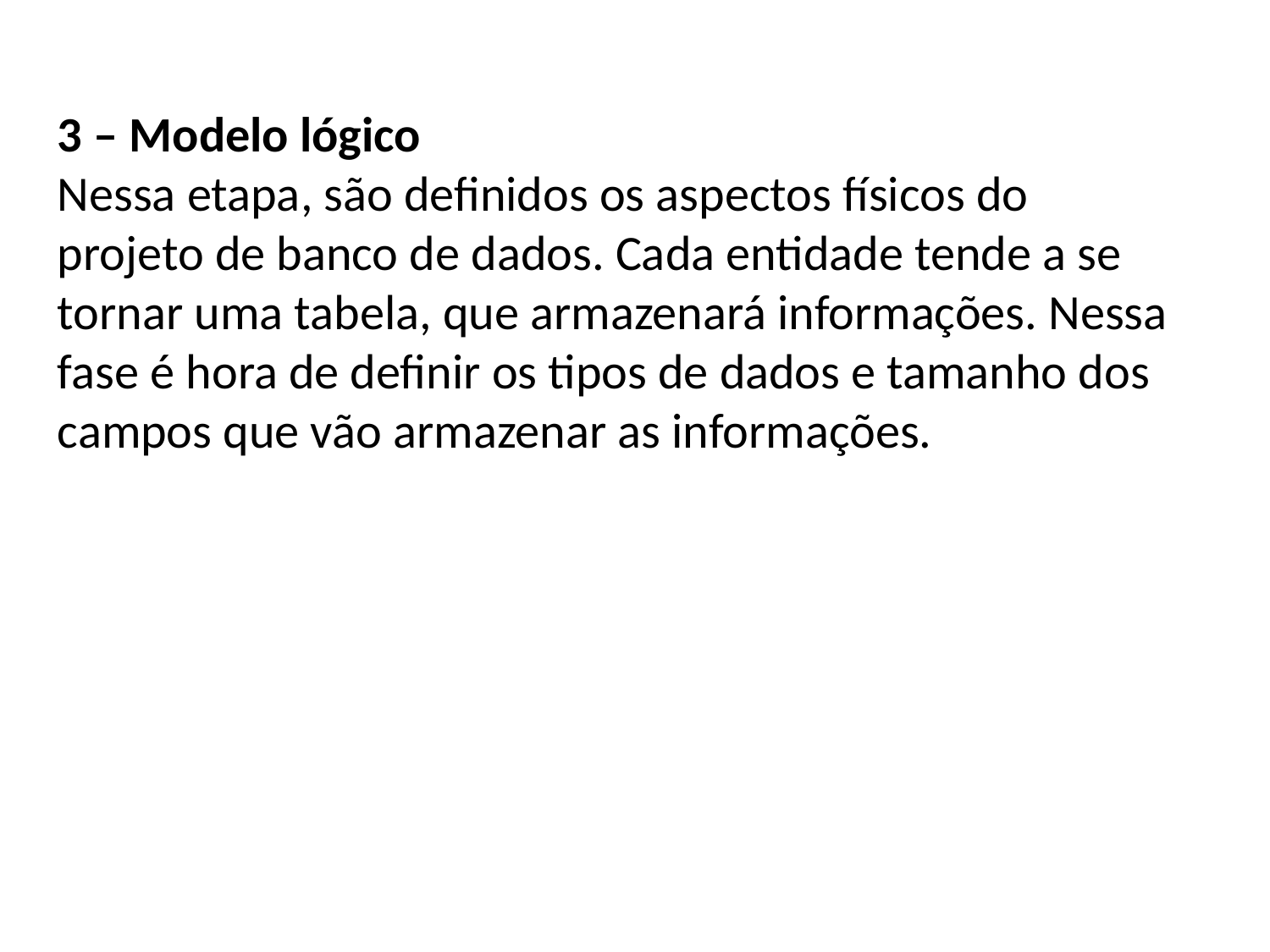

3 – Modelo lógico
Nessa etapa, são definidos os aspectos físicos do projeto de banco de dados. Cada entidade tende a se tornar uma tabela, que armazenará informações. Nessa fase é hora de definir os tipos de dados e tamanho dos campos que vão armazenar as informações.